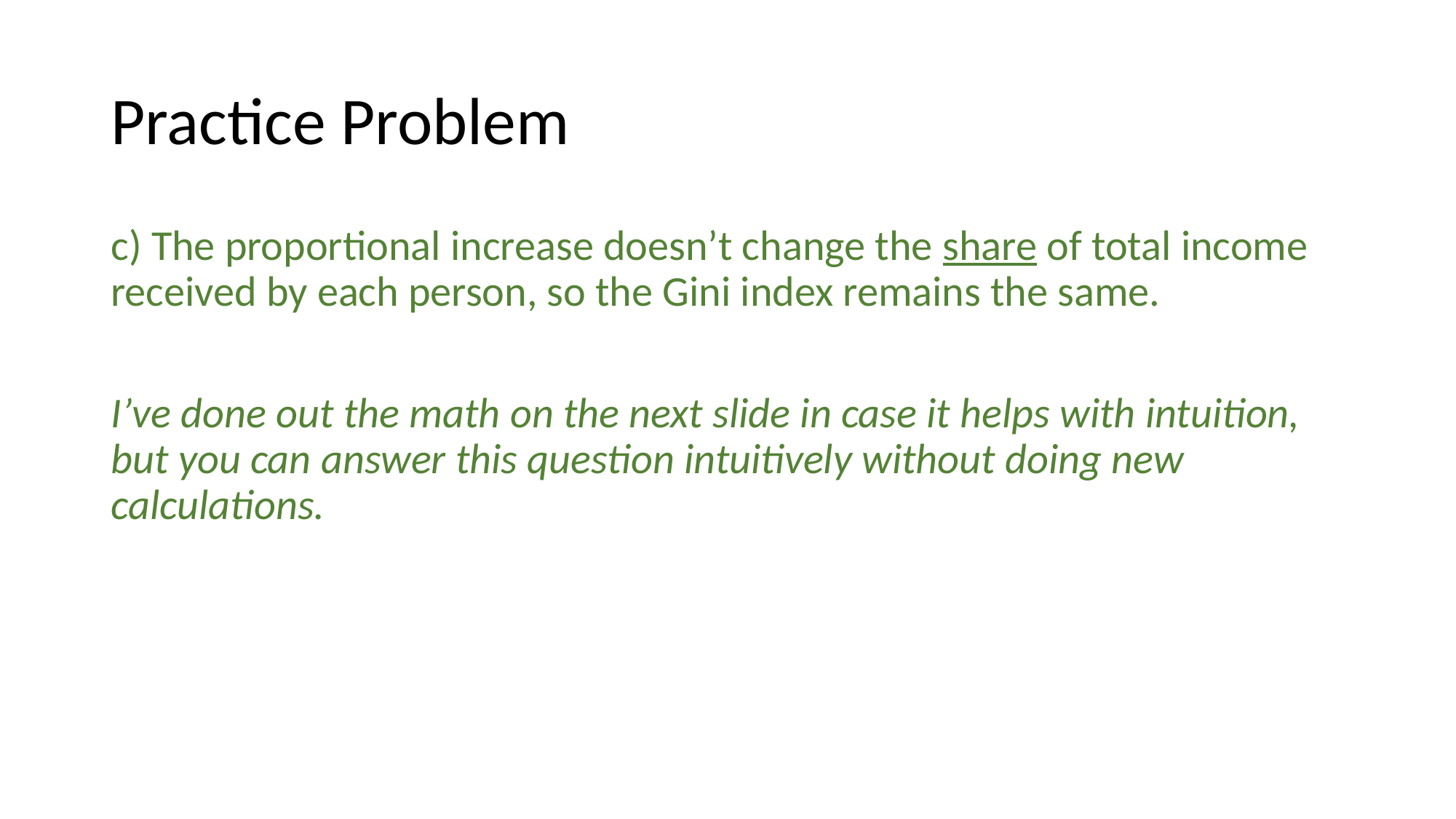

# Practice Problem
c) The proportional increase doesn’t change the share of total income received by each person, so the Gini index remains the same.

I’ve done out the math on the next slide in case it helps with intuition, but you can answer this question intuitively without doing new calculations.